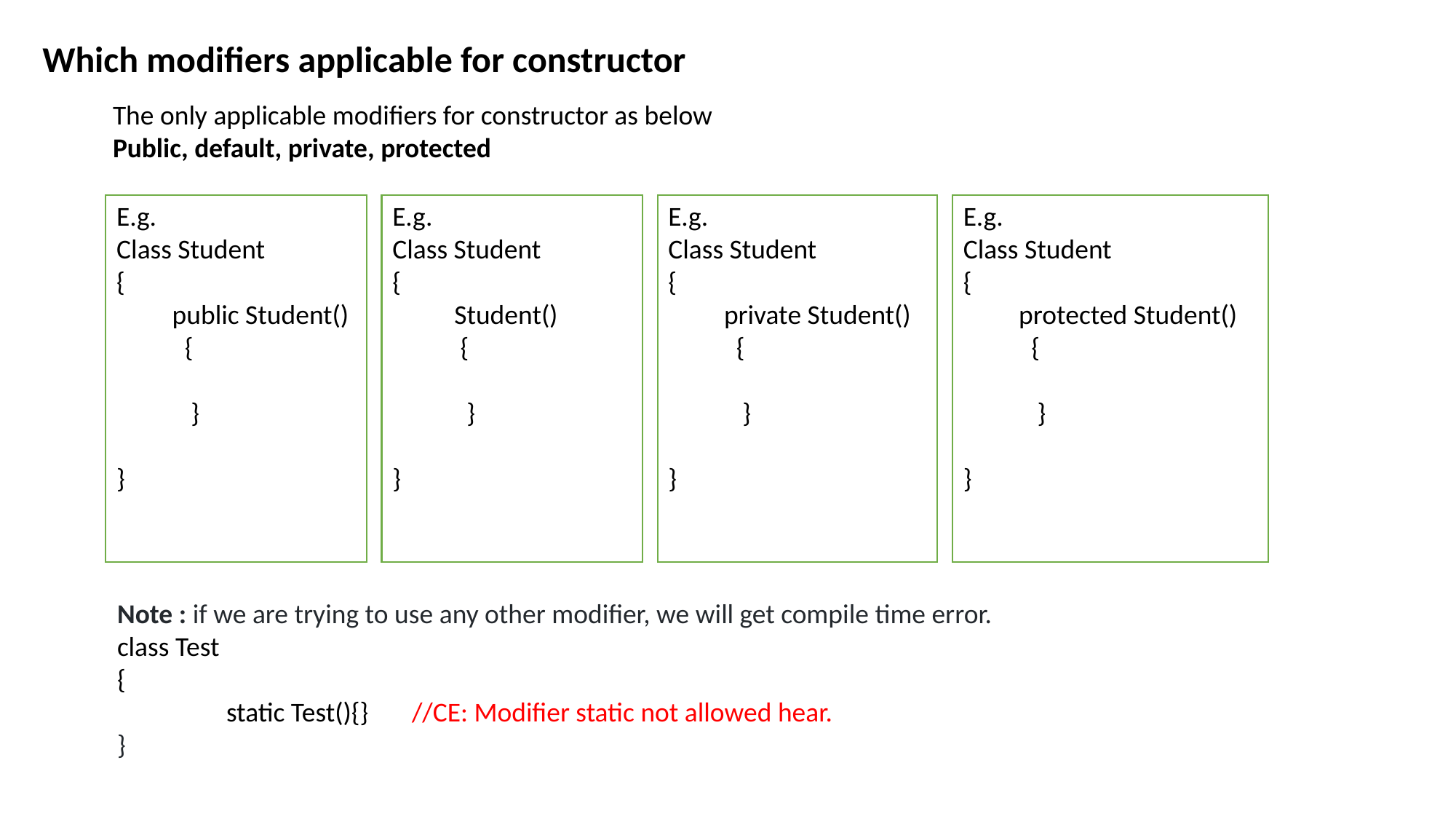

Which modifiers applicable for constructor
The only applicable modifiers for constructor as below
Public, default, private, protected
E.g.
Class Student
{
         public Student()
           {

            }

}

E.g.
Class Student
{
          Student()
           {

            }

}

E.g.
Class Student
{
         private Student()
           {

            }

}

E.g.
Class Student
{
         protected Student()
           {

            }

}

Note : if we are trying to use any other modifier, we will get compile time error.
class Test
{
	static Test(){}       //CE: Modifier static not allowed hear.
}